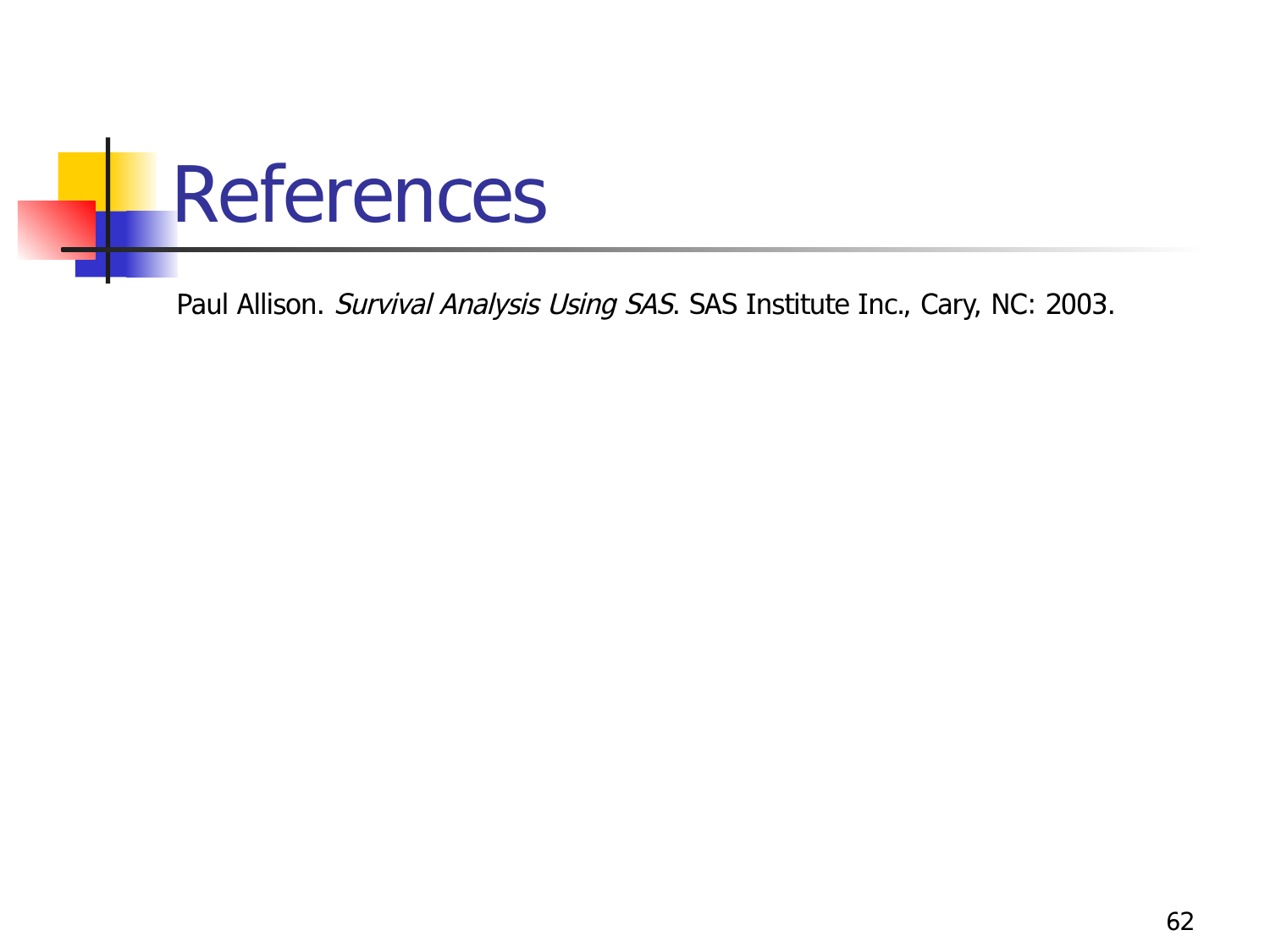

# References
Paul Allison. Survival Analysis Using SAS. SAS Institute Inc., Cary, NC: 2003.
62